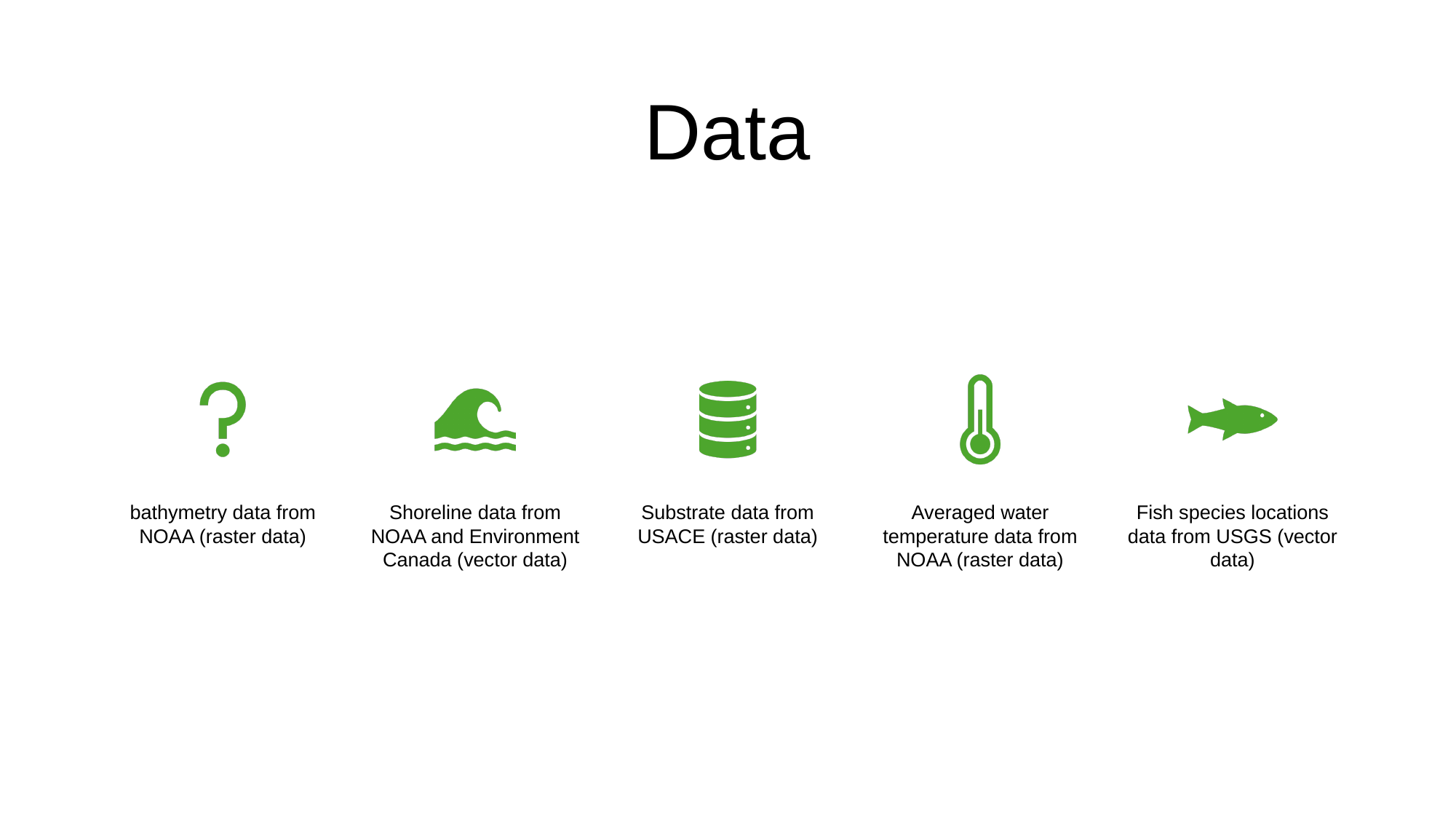

# Data
bathymetry data from NOAA (raster data)
Shoreline data from NOAA and Environment Canada (vector data)
Substrate data from USACE (raster data)
Averaged water temperature data from NOAA (raster data)
Fish species locations data from USGS (vector data)